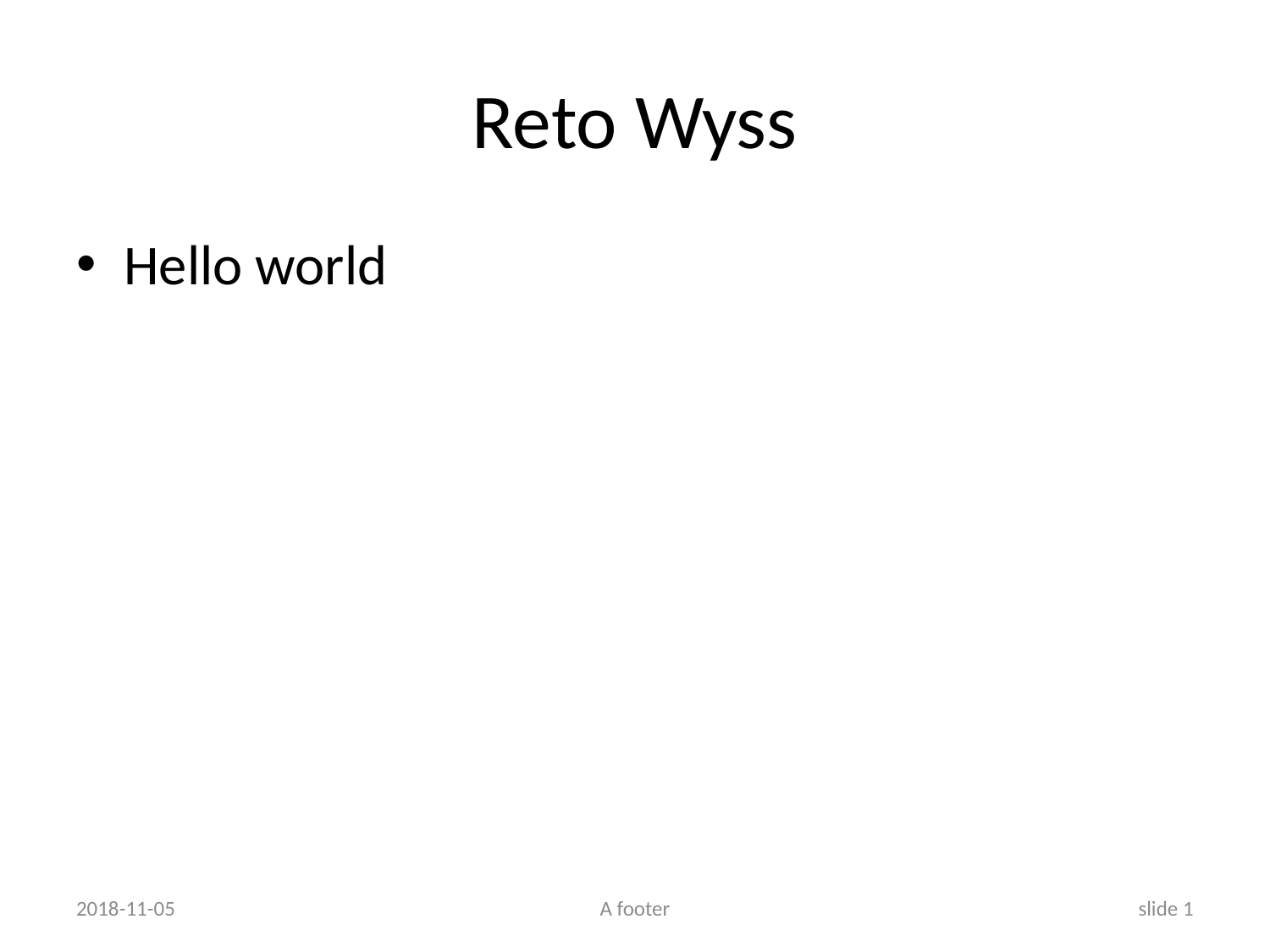

# Reto Wyss
Hello world
2018-11-05
A footer
slide 1